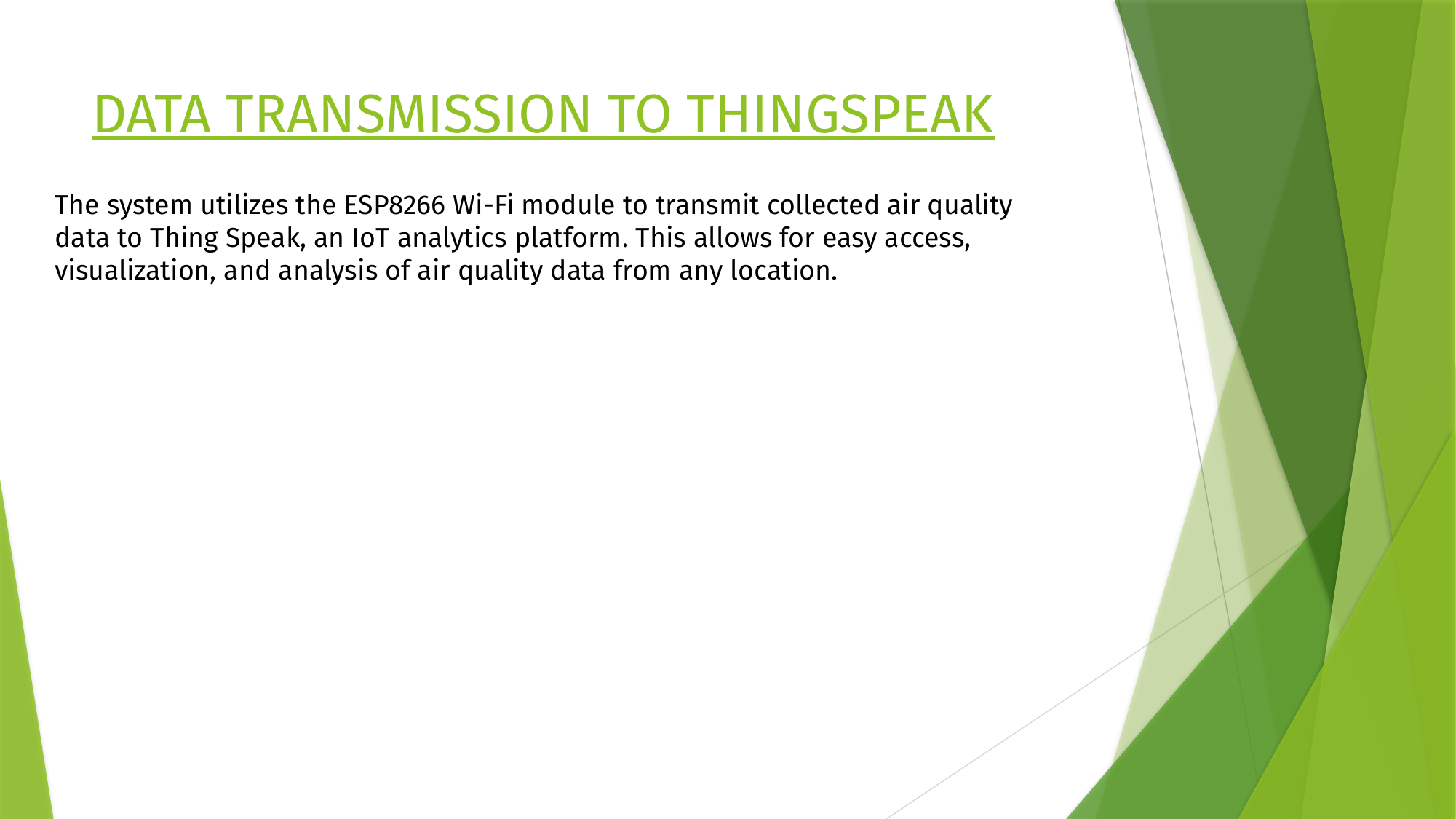

# DATA TRANSMISSION TO THINGSPEAK
The system utilizes the ESP8266 Wi-Fi module to transmit collected air quality data to Thing Speak, an IoT analytics platform. This allows for easy access, visualization, and analysis of air quality data from any location.